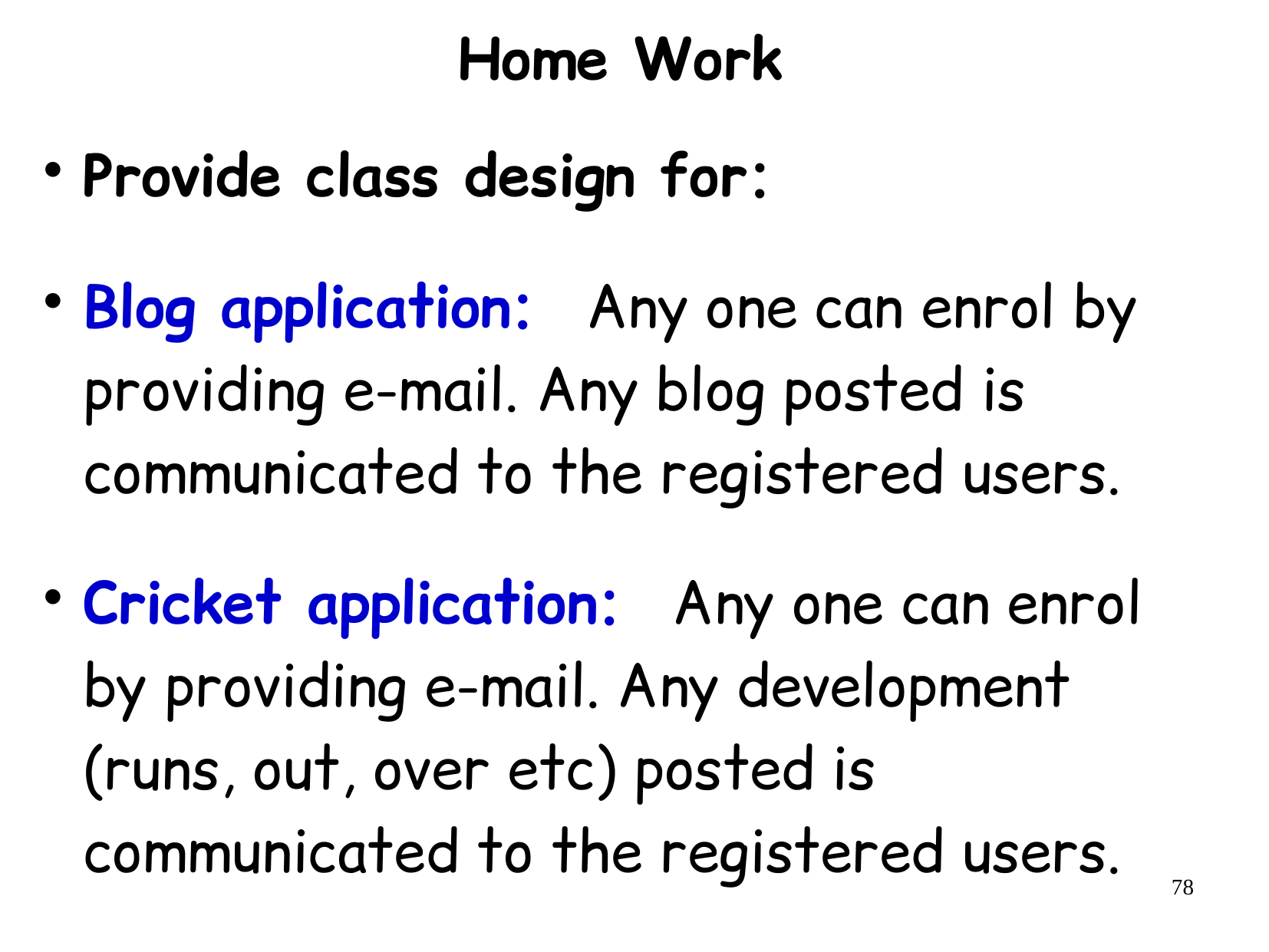

# Home Work
Provide class design for:
Blog application:  Any one can enrol by providing e-mail. Any blog posted is communicated to the registered users.
Cricket application:  Any one can enrol by providing e-mail. Any development (runs, out, over etc) posted is communicated to the registered users.